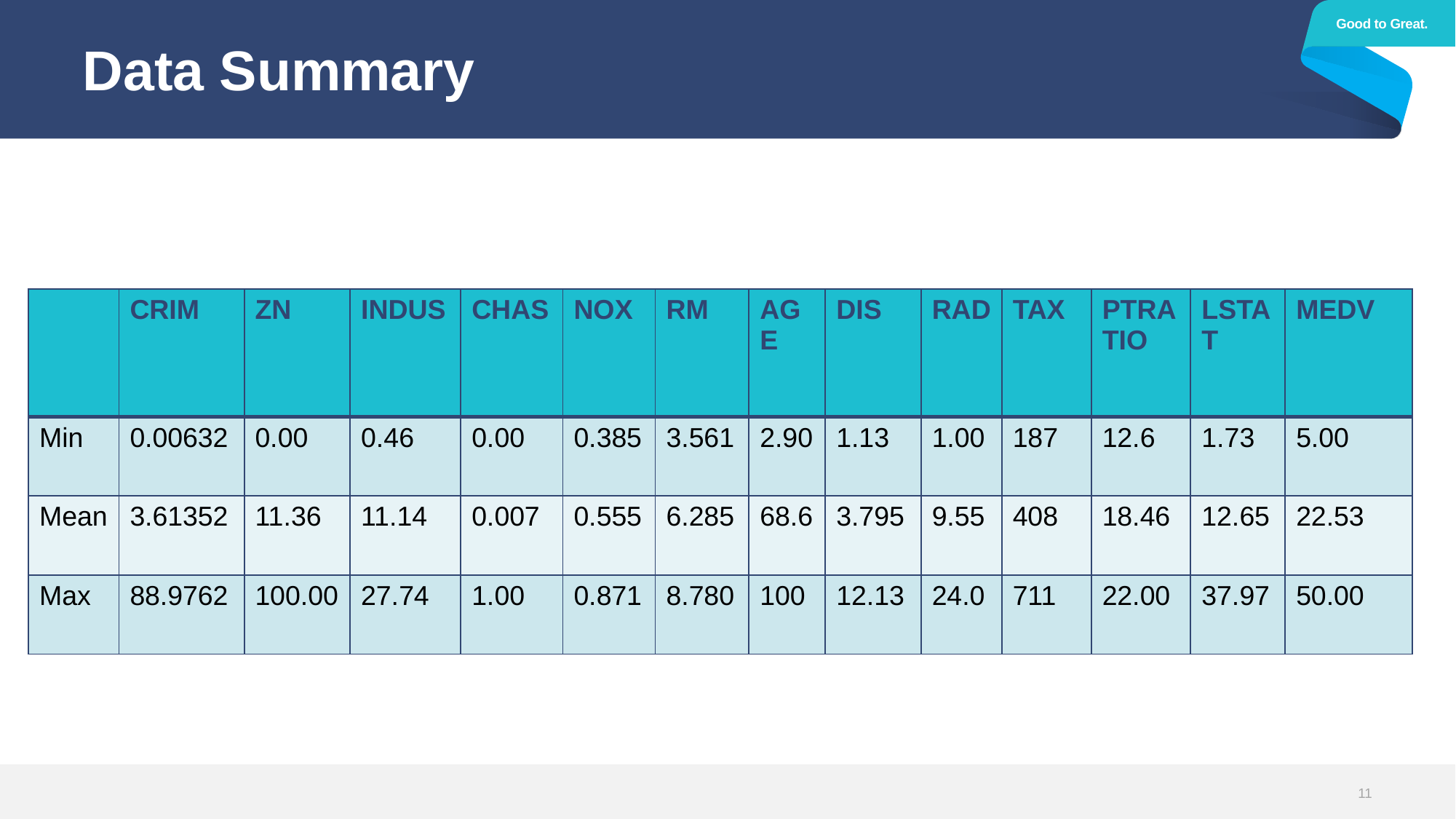

Good to Great.
# Data Summary
|  | CRIM | ZN | INDUS | CHAS | NOX | RM | AGE | DIS | RAD | TAX | PTRATIO | LSTAT | MEDV |
| --- | --- | --- | --- | --- | --- | --- | --- | --- | --- | --- | --- | --- | --- |
| Min | 0.00632 | 0.00 | 0.46 | 0.00 | 0.385 | 3.561 | 2.90 | 1.13 | 1.00 | 187 | 12.6 | 1.73 | 5.00 |
| Mean | 3.61352 | 11.36 | 11.14 | 0.007 | 0.555 | 6.285 | 68.6 | 3.795 | 9.55 | 408 | 18.46 | 12.65 | 22.53 |
| Max | 88.9762 | 100.00 | 27.74 | 1.00 | 0.871 | 8.780 | 100 | 12.13 | 24.0 | 711 | 22.00 | 37.97 | 50.00 |
11